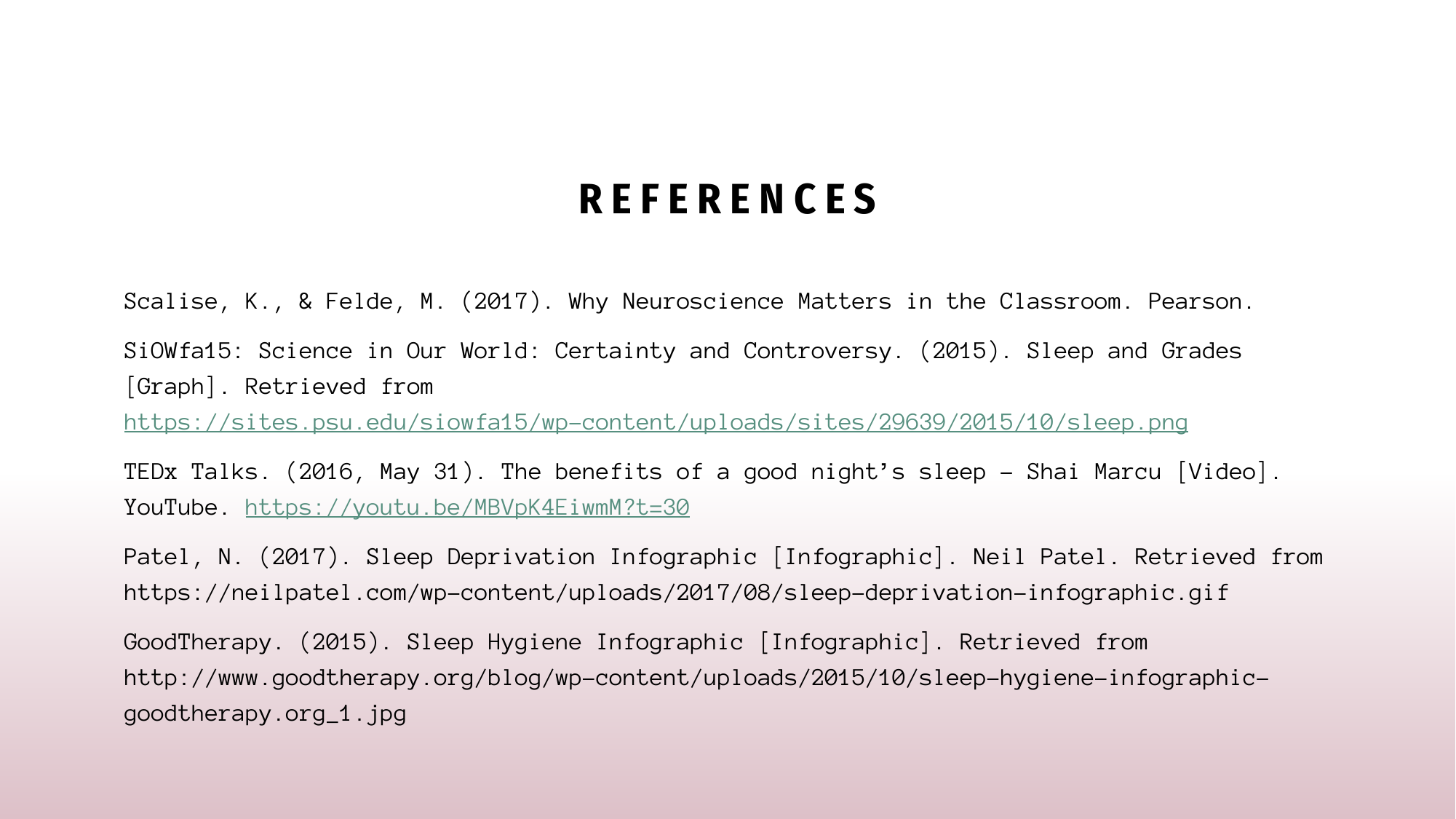

# References
Scalise, K., & Felde, M. (2017). Why Neuroscience Matters in the Classroom. Pearson.
SiOWfa15: Science in Our World: Certainty and Controversy. (2015). Sleep and Grades [Graph]. Retrieved from https://sites.psu.edu/siowfa15/wp-content/uploads/sites/29639/2015/10/sleep.png
TEDx Talks. (2016, May 31). The benefits of a good night’s sleep - Shai Marcu [Video]. YouTube. https://youtu.be/MBVpK4EiwmM?t=30
Patel, N. (2017). Sleep Deprivation Infographic [Infographic]. Neil Patel. Retrieved from https://neilpatel.com/wp-content/uploads/2017/08/sleep-deprivation-infographic.gif
GoodTherapy. (2015). Sleep Hygiene Infographic [Infographic]. Retrieved from http://www.goodtherapy.org/blog/wp-content/uploads/2015/10/sleep-hygiene-infographic-goodtherapy.org_1.jpg